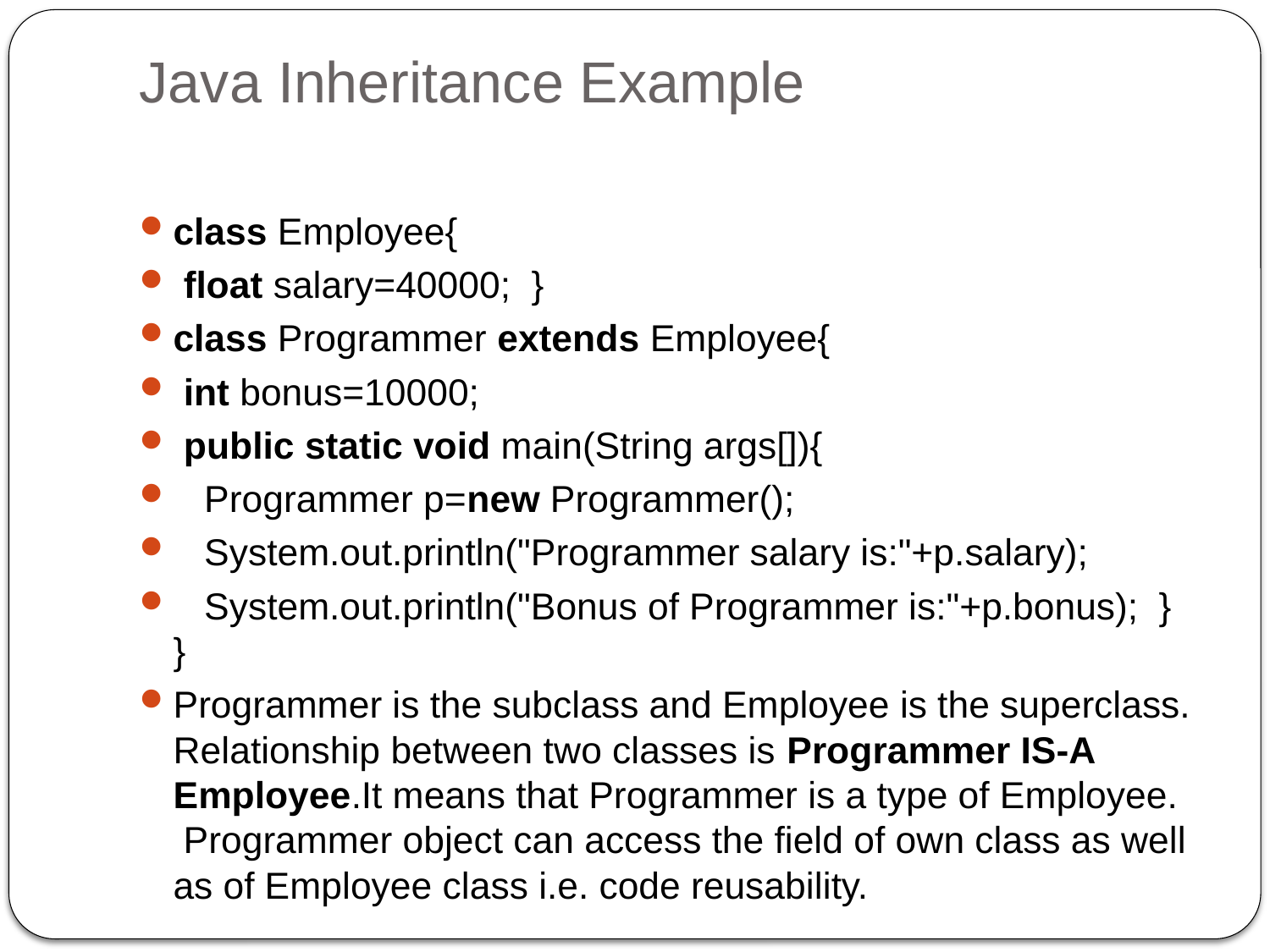

# Java Inheritance Example
class Employee{
 float salary=40000;  }
class Programmer extends Employee{
 int bonus=10000;
 public static void main(String args[]){
   Programmer p=new Programmer();
   System.out.println("Programmer salary is:"+p.salary);
   System.out.println("Bonus of Programmer is:"+p.bonus);  }  }
Programmer is the subclass and Employee is the superclass. Relationship between two classes is Programmer IS-A Employee.It means that Programmer is a type of Employee.  Programmer object can access the field of own class as well as of Employee class i.e. code reusability.